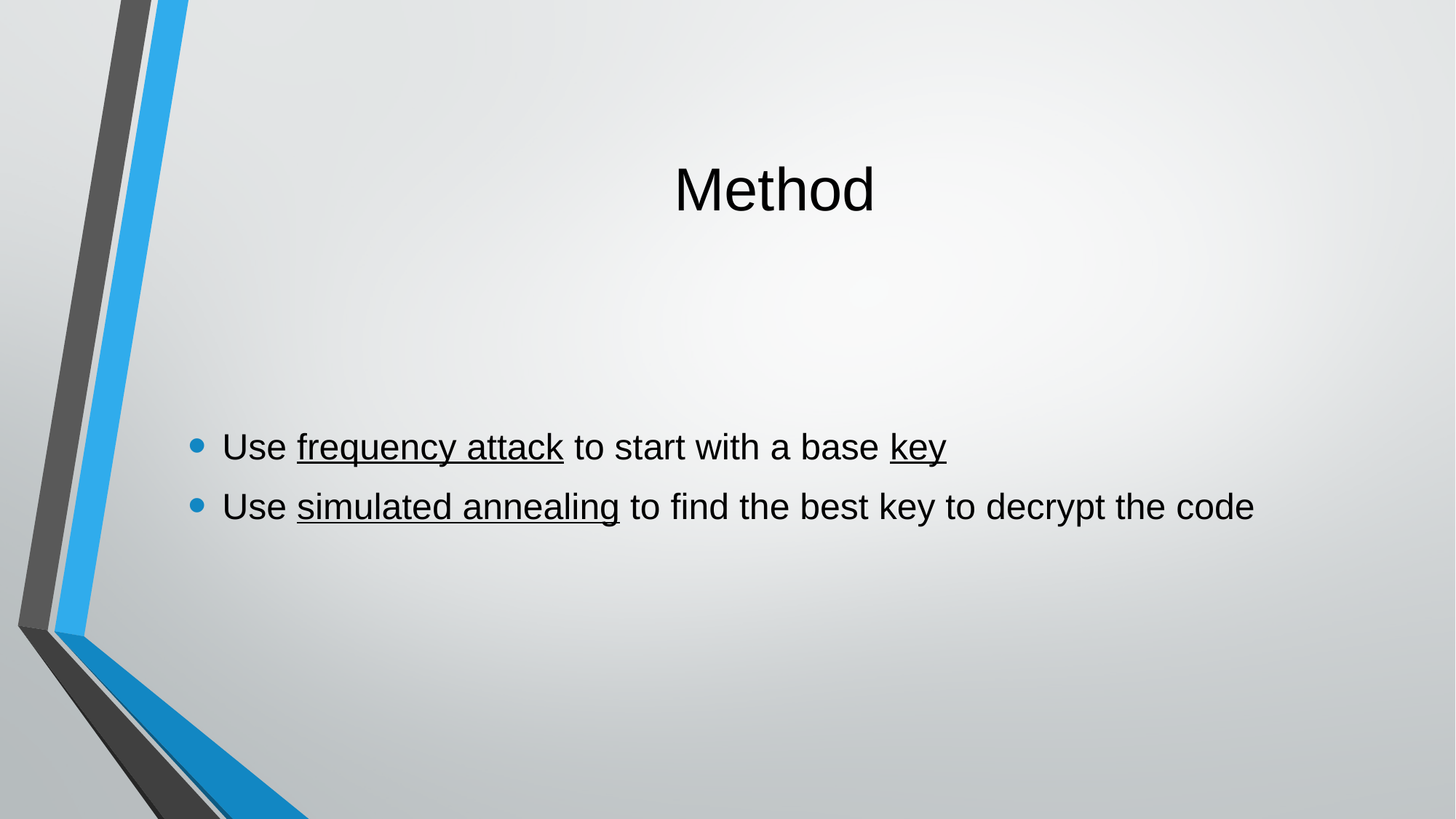

# Method
Use frequency attack to start with a base key
Use simulated annealing to find the best key to decrypt the code